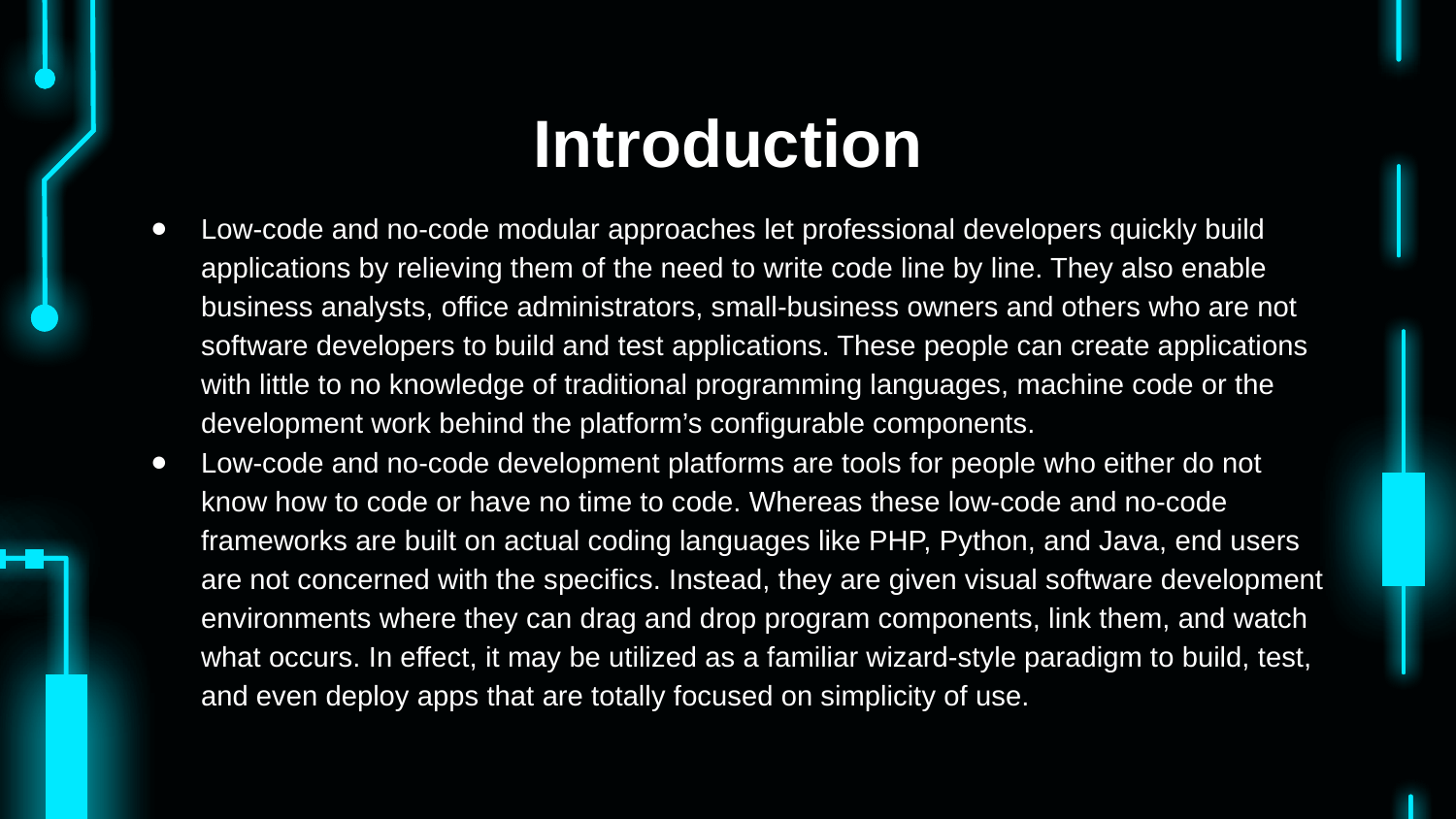

# Introduction
Low-code and no-code modular approaches let professional developers quickly build applications by relieving them of the need to write code line by line. They also enable business analysts, office administrators, small-business owners and others who are not software developers to build and test applications. These people can create applications with little to no knowledge of traditional programming languages, machine code or the development work behind the platform’s configurable components.
Low-code and no-code development platforms are tools for people who either do not know how to code or have no time to code. Whereas these low-code and no-code frameworks are built on actual coding languages like PHP, Python, and Java, end users are not concerned with the specifics. Instead, they are given visual software development environments where they can drag and drop program components, link them, and watch what occurs. In effect, it may be utilized as a familiar wizard-style paradigm to build, test, and even deploy apps that are totally focused on simplicity of use.